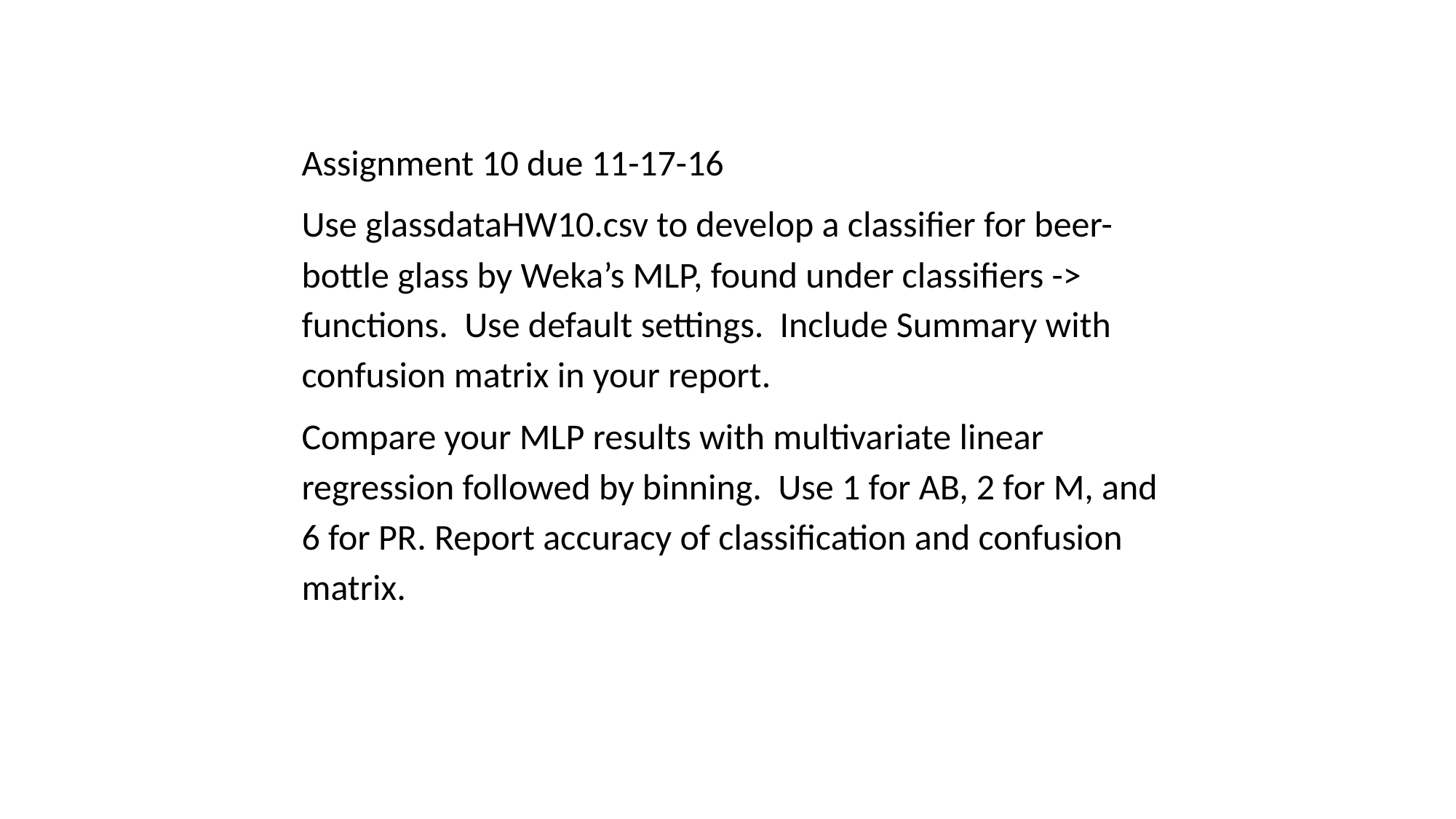

Assignment 10 due 11-17-16
Use glassdataHW10.csv to develop a classifier for beer-bottle glass by Weka’s MLP, found under classifiers -> functions.  Use default settings.  Include Summary with confusion matrix in your report.
Compare your MLP results with multivariate linear regression followed by binning.  Use 1 for AB, 2 for M, and 6 for PR. Report accuracy of classification and confusion matrix.